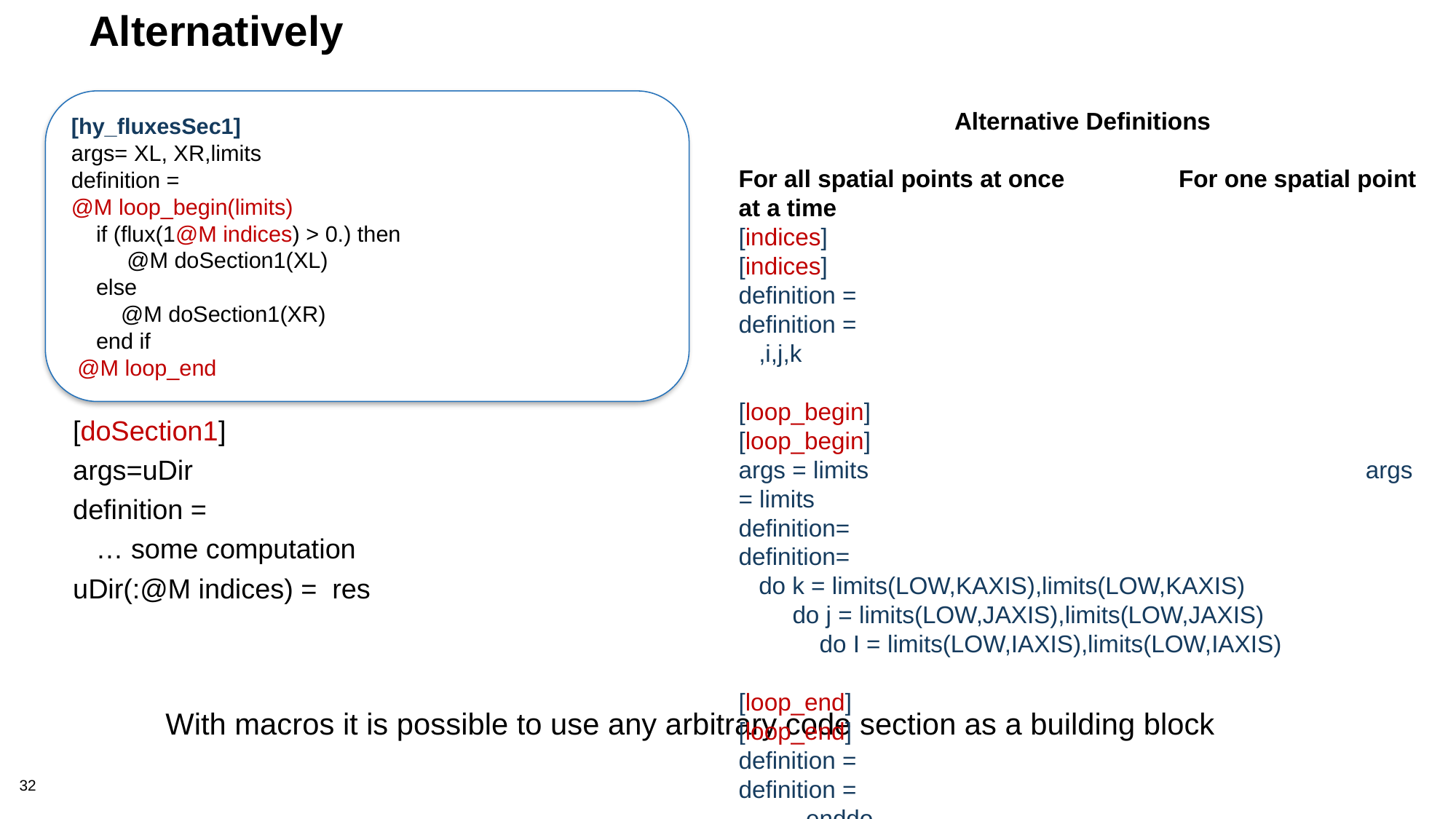

# Alternatively
[hy_fluxesSec1]
args= XL, XR,limits
definition =
@M loop_begin(limits)
    if (flux(1@M indices) > 0.) then
         @M doSection1(XL)
    else
        @M doSection1(XR)
    end if
 @M loop_end
Alternative Definitions

For all spatial points at once                 For one spatial point at a time
[indices]                                                                               [indices]
definition =                                                                          definition =
   ,i,j,k

[loop_begin]                                                                       [loop_begin]
args = limits                                                                          args = limits
definition=                                                                            definition=
   do k = limits(LOW,KAXIS),limits(LOW,KAXIS)
        do j = limits(LOW,JAXIS),limits(LOW,JAXIS)
            do I = limits(LOW,IAXIS),limits(LOW,IAXIS)

[loop_end]                                                                           [loop_end]
definition =                                                                           definition =
          enddo
       enddo
    enddo
[doSection1]
args=uDir
definition =
   … some computation
uDir(:@M indices) =  res

With macros it is possible to use any arbitrary code section as a building block